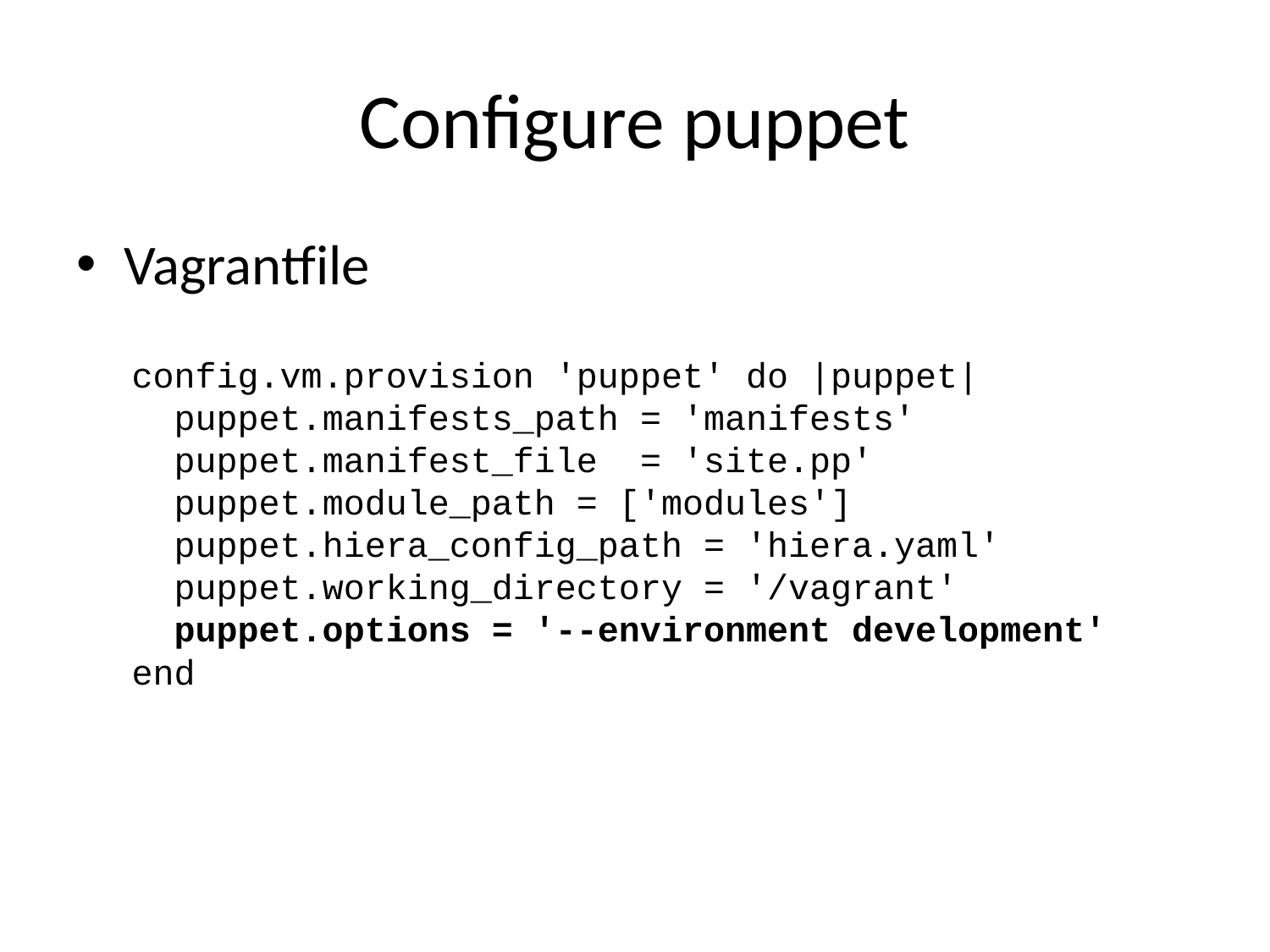

# Configure puppet
Vagrantfile

config.vm.provision 'puppet' do |puppet|
  puppet.manifests_path = 'manifests'
  puppet.manifest_file  = 'site.pp'
  puppet.module_path = ['modules']
  puppet.hiera_config_path = 'hiera.yaml'
  puppet.working_directory = '/vagrant'
  puppet.options = '--environment development'
end